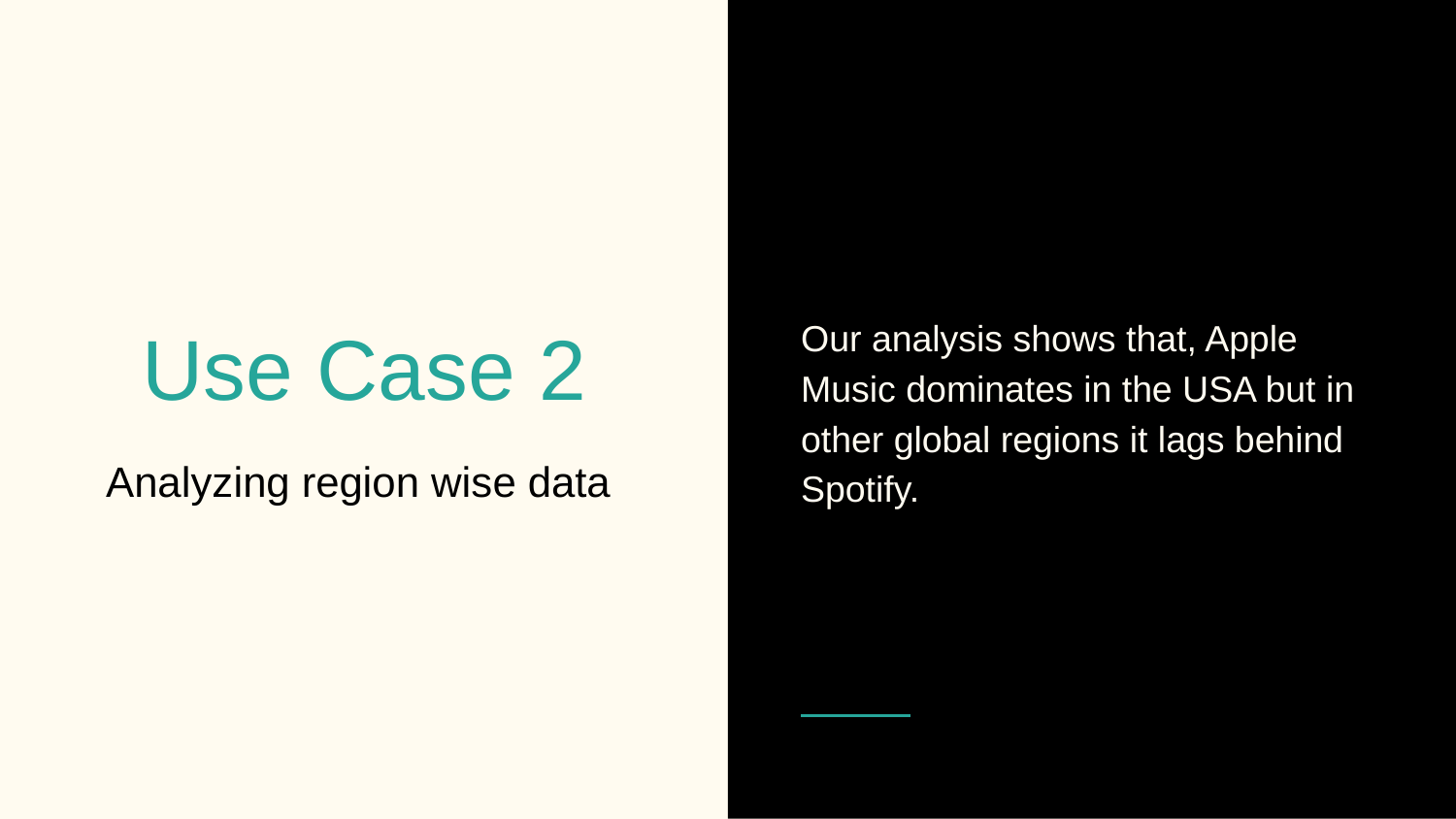

Our analysis shows that, Apple Music dominates in the USA but in other global regions it lags behind Spotify.
# Use Case 2
Analyzing region wise data